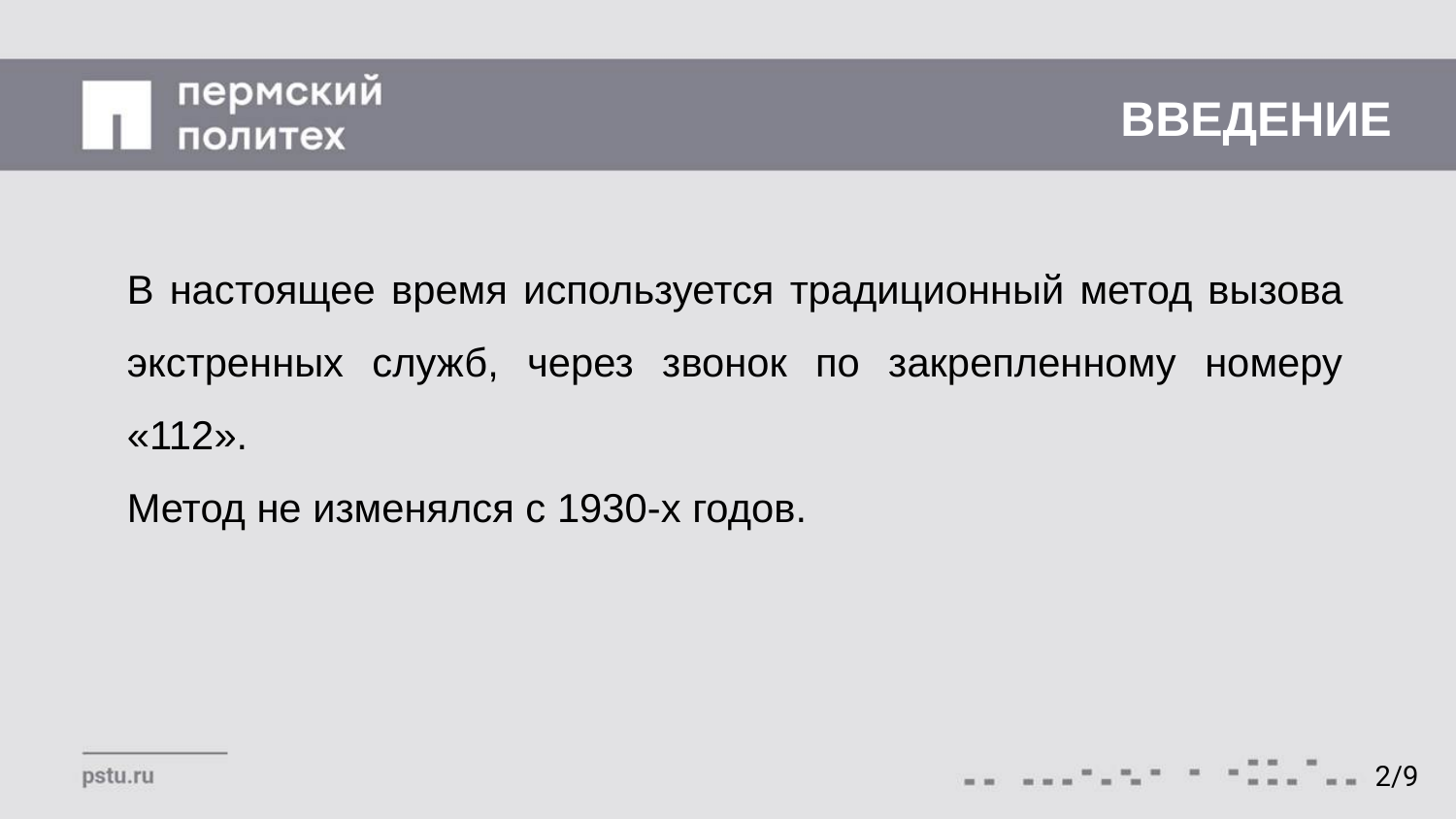

# ВВЕДЕНИЕ
В настоящее время используется традиционный метод вызова экстренных служб, через звонок по закрепленному номеру «112».
Метод не изменялся с 1930-х годов.
2/9